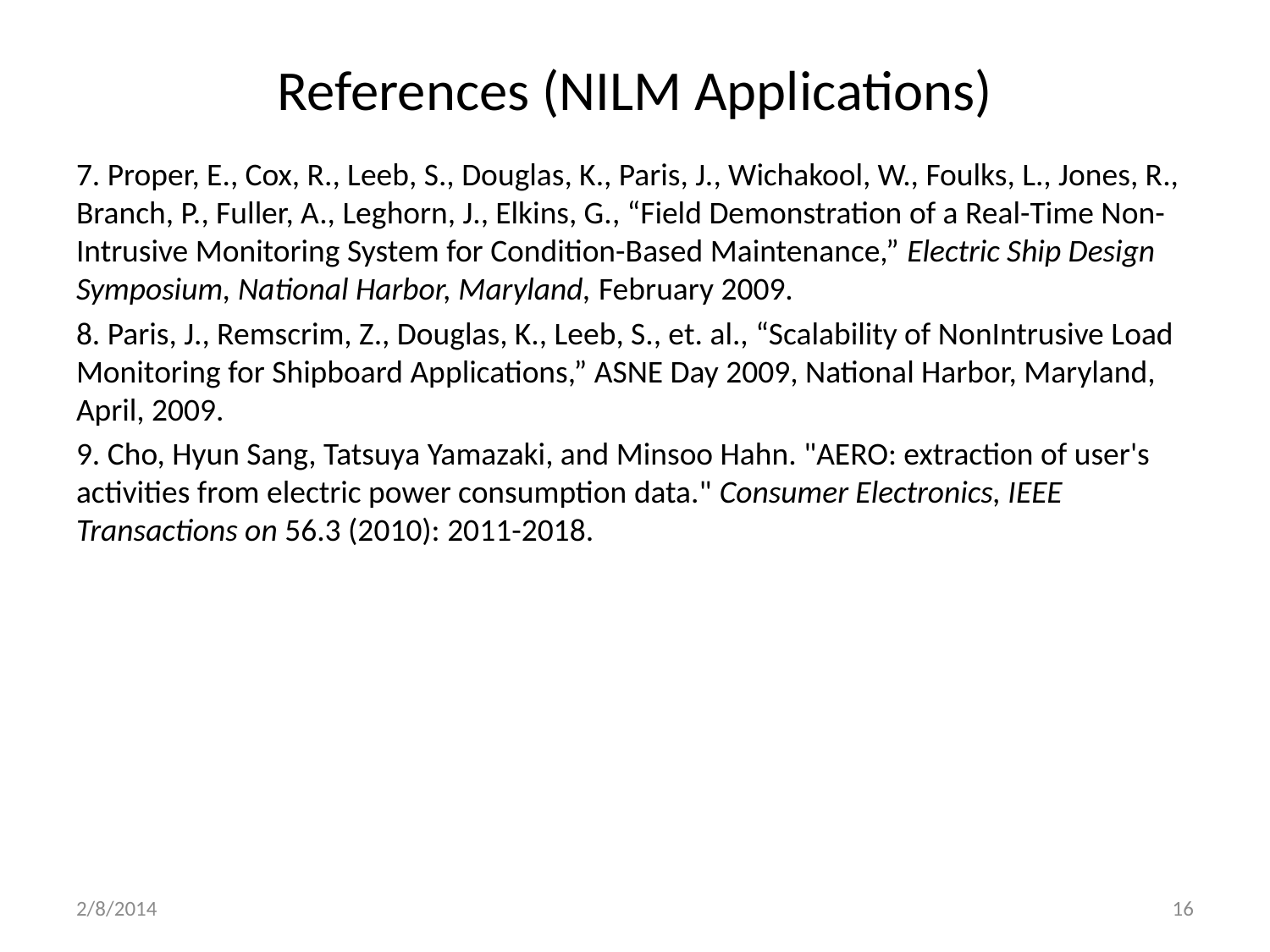

# References (NILM Applications)
7. Proper, E., Cox, R., Leeb, S., Douglas, K., Paris, J., Wichakool, W., Foulks, L., Jones, R., Branch, P., Fuller, A., Leghorn, J., Elkins, G., “Field Demonstration of a Real-Time Non-Intrusive Monitoring System for Condition-Based Maintenance,” Electric Ship Design Symposium, National Harbor, Maryland, February 2009.
8. Paris, J., Remscrim, Z., Douglas, K., Leeb, S., et. al., “Scalability of NonIntrusive Load Monitoring for Shipboard Applications,” ASNE Day 2009, National Harbor, Maryland, April, 2009.
9. Cho, Hyun Sang, Tatsuya Yamazaki, and Minsoo Hahn. "AERO: extraction of user's activities from electric power consumption data." Consumer Electronics, IEEE Transactions on 56.3 (2010): 2011-2018.
2/8/2014
16